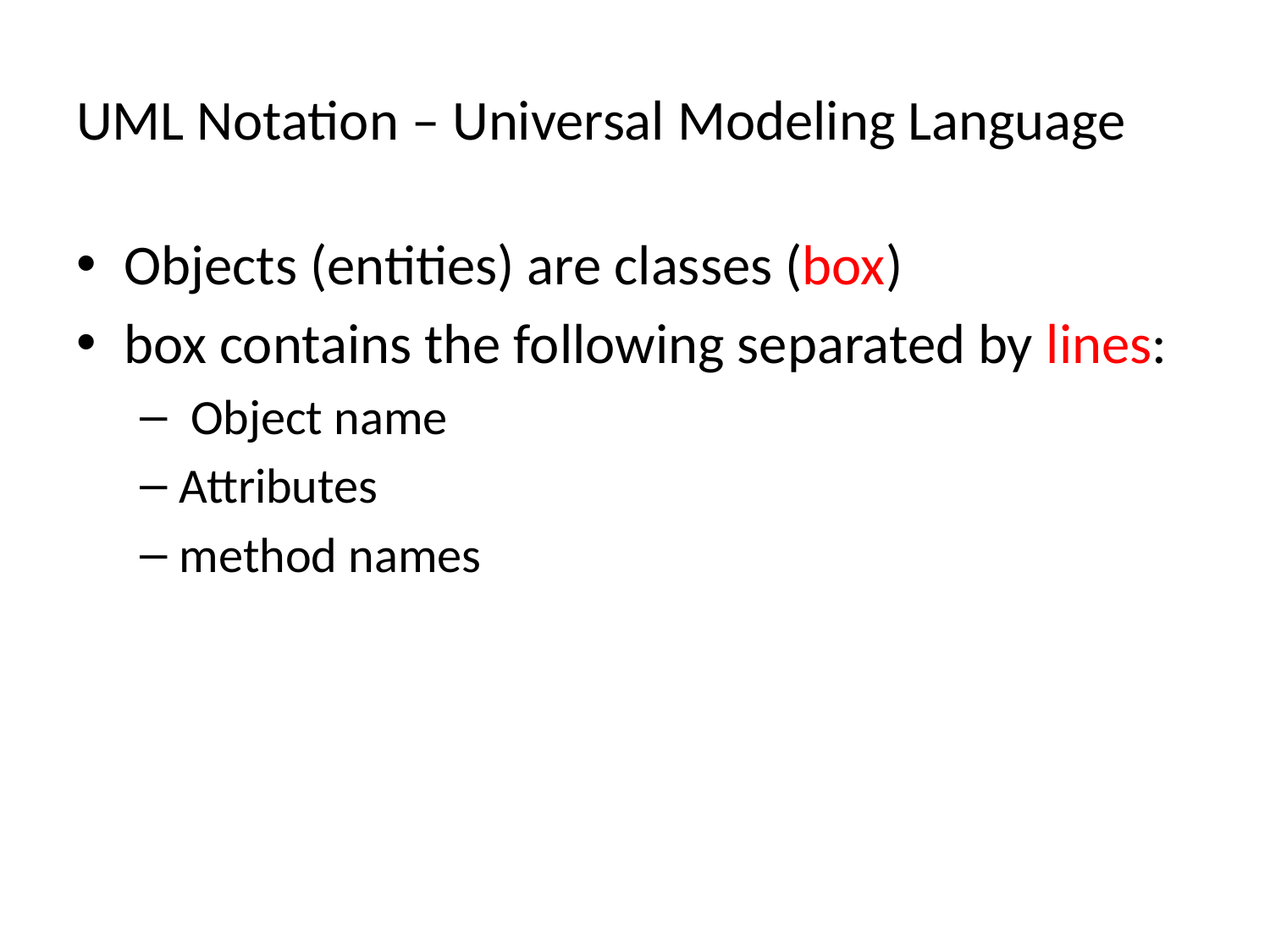

# UML Notation – Universal Modeling Language
Objects (entities) are classes (box)
box contains the following separated by lines:
 Object name
Attributes
method names